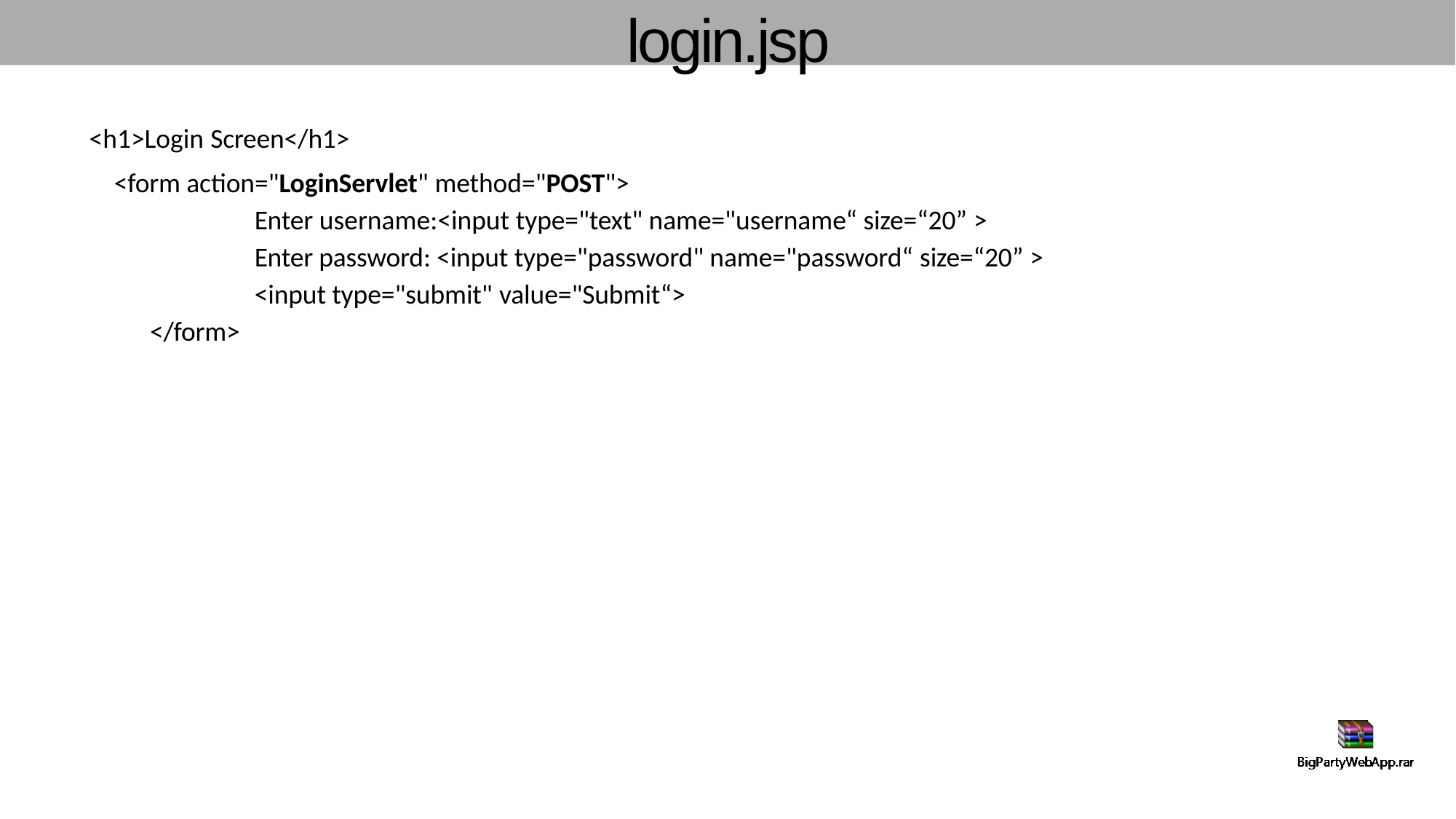

# login.jsp
<h1>Login Screen</h1>
<form action="LoginServlet" method="POST">
Enter username:<input type="text" name="username“ size=“20” >
Enter password: <input type="password" name="password“ size=“20” >
<input type="submit" value="Submit“>
</form>